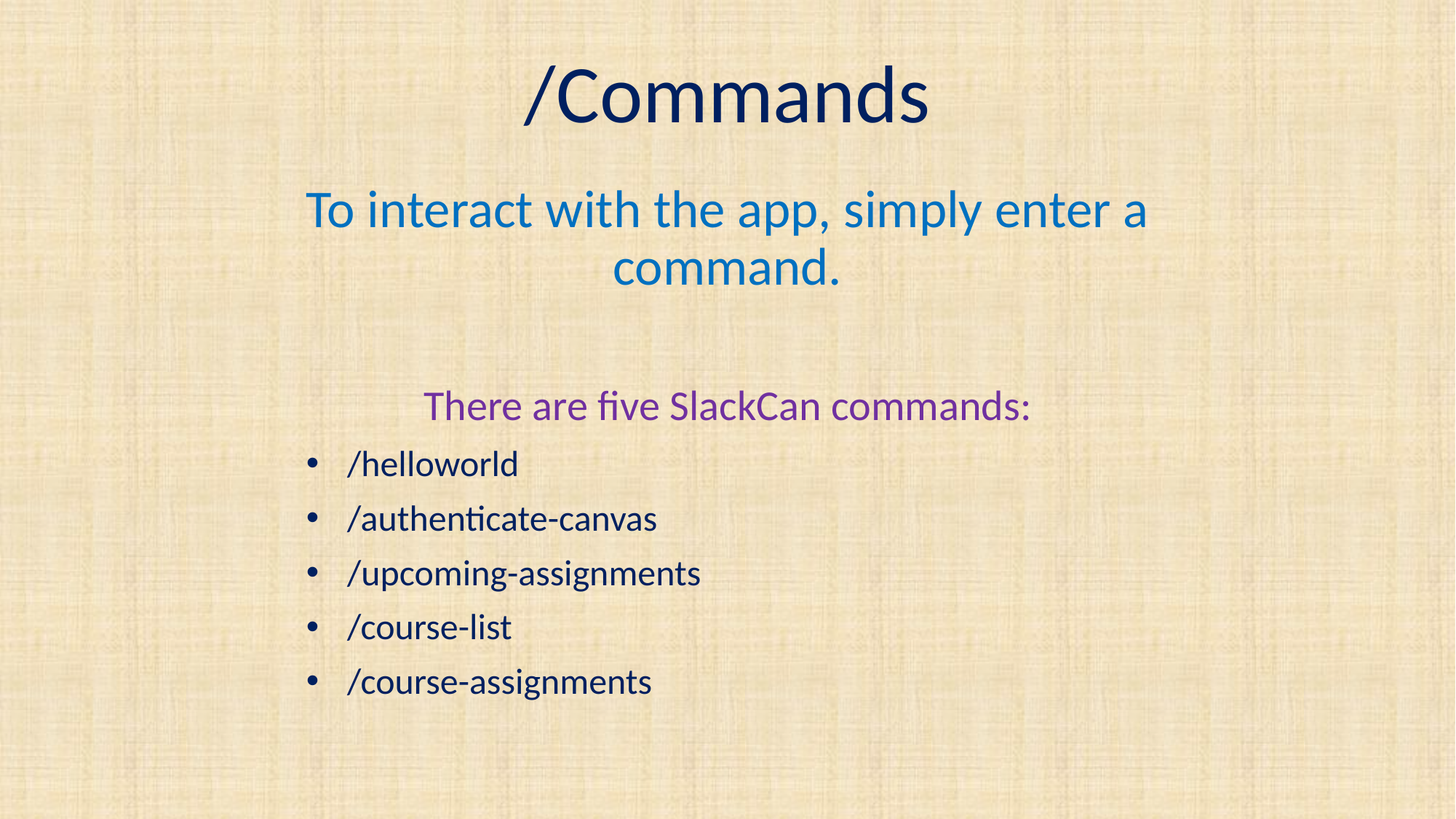

# /Commands
To interact with the app, simply enter a command.

There are five SlackCan commands:
/helloworld
/authenticate-canvas
/upcoming-assignments
/course-list
/course-assignments